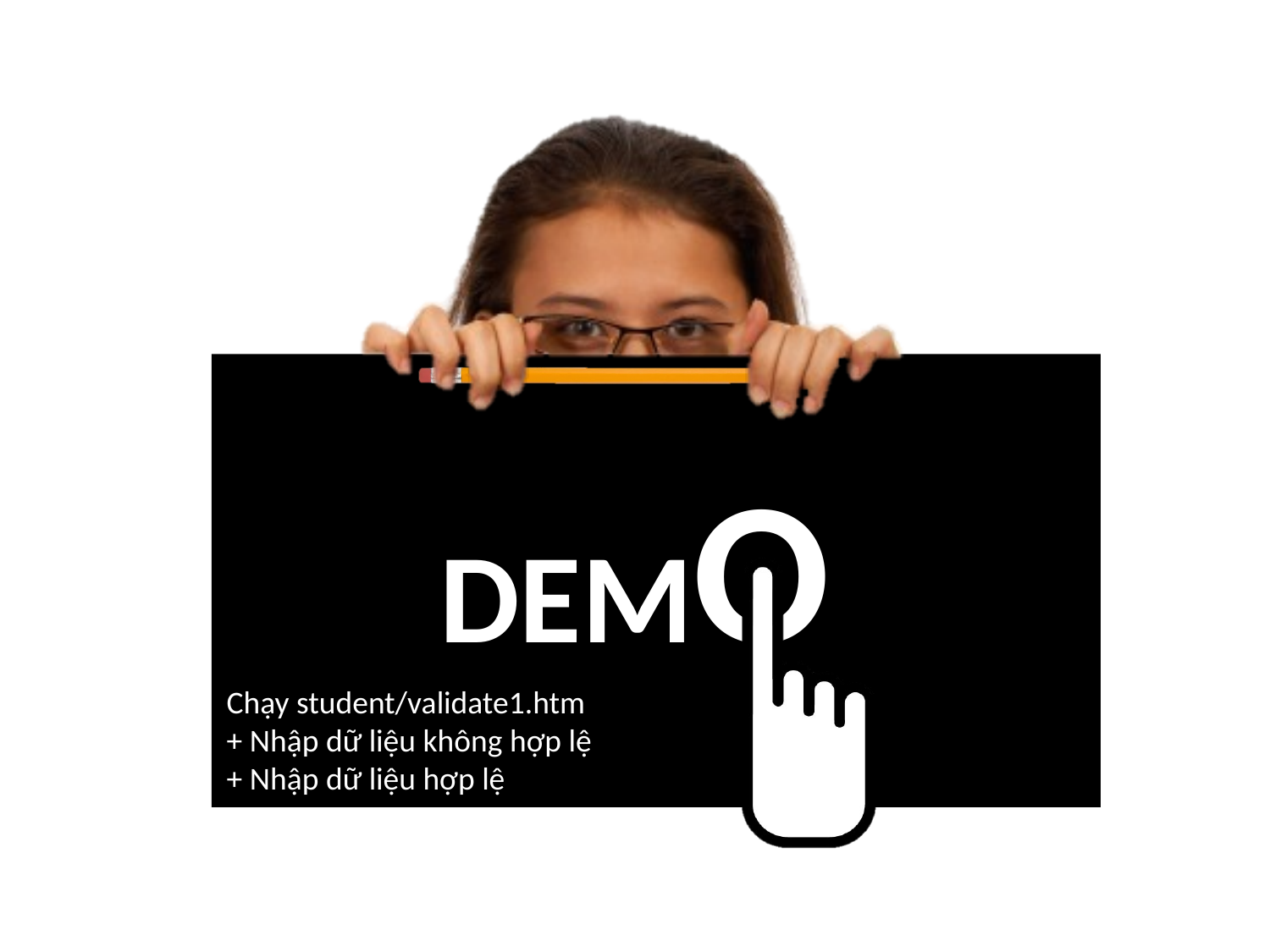

Chạy student/validate1.htm
+ Nhập dữ liệu không hợp lệ
+ Nhập dữ liệu hợp lệ